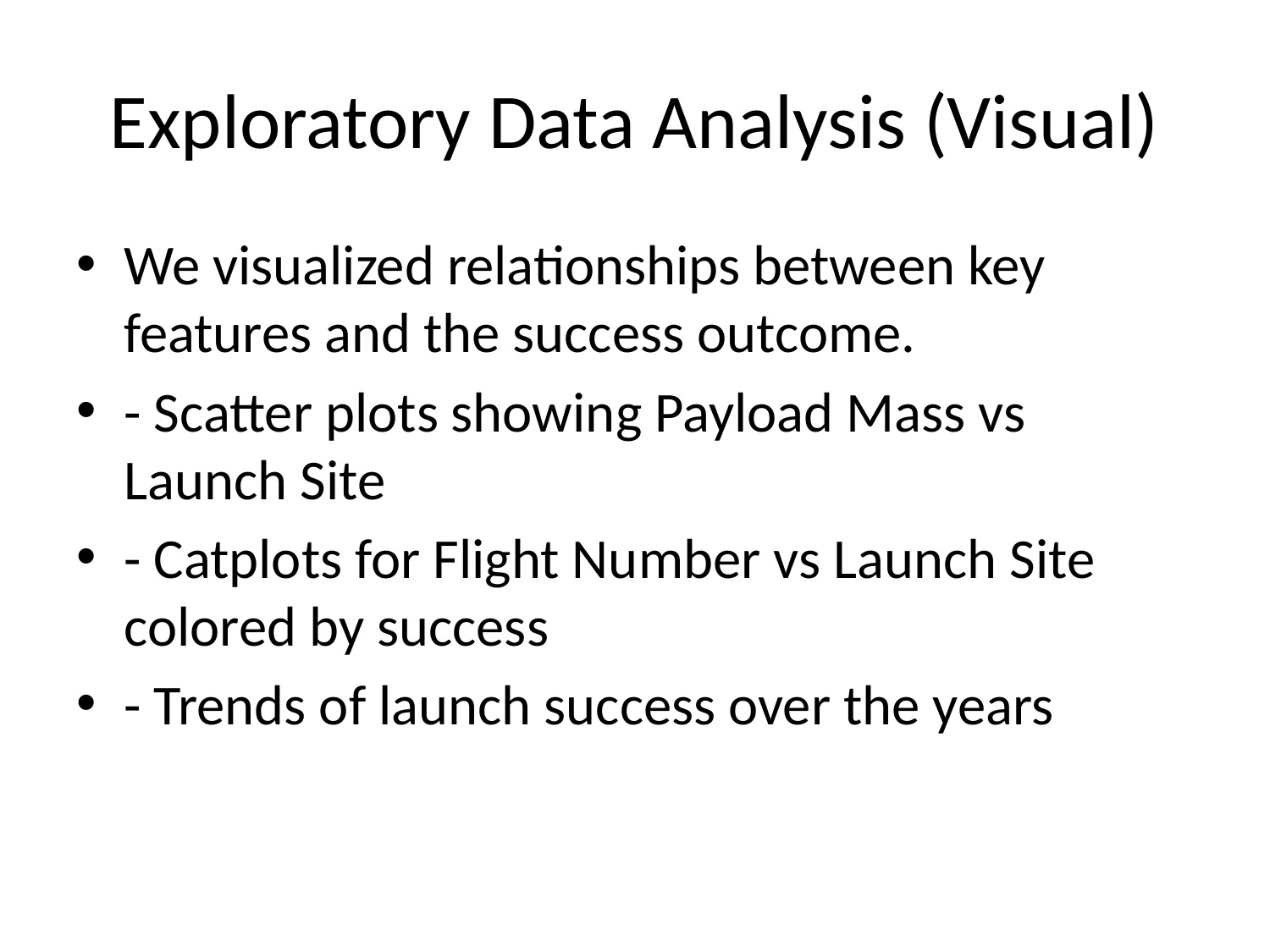

# Exploratory Data Analysis (Visual)
We visualized relationships between key features and the success outcome.
- Scatter plots showing Payload Mass vs Launch Site
- Catplots for Flight Number vs Launch Site colored by success
- Trends of launch success over the years